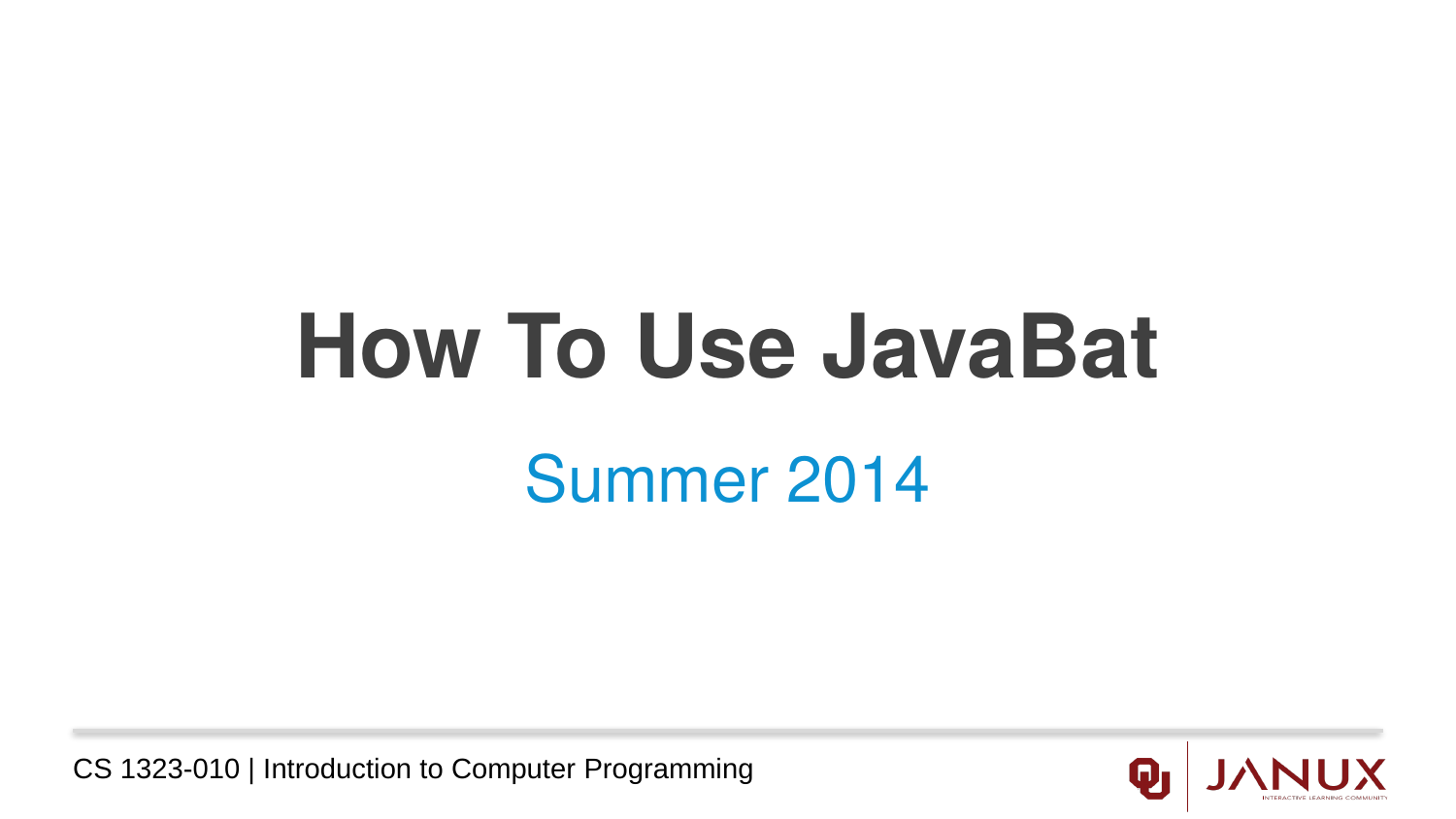

# How To Use JavaBat
Summer 2014